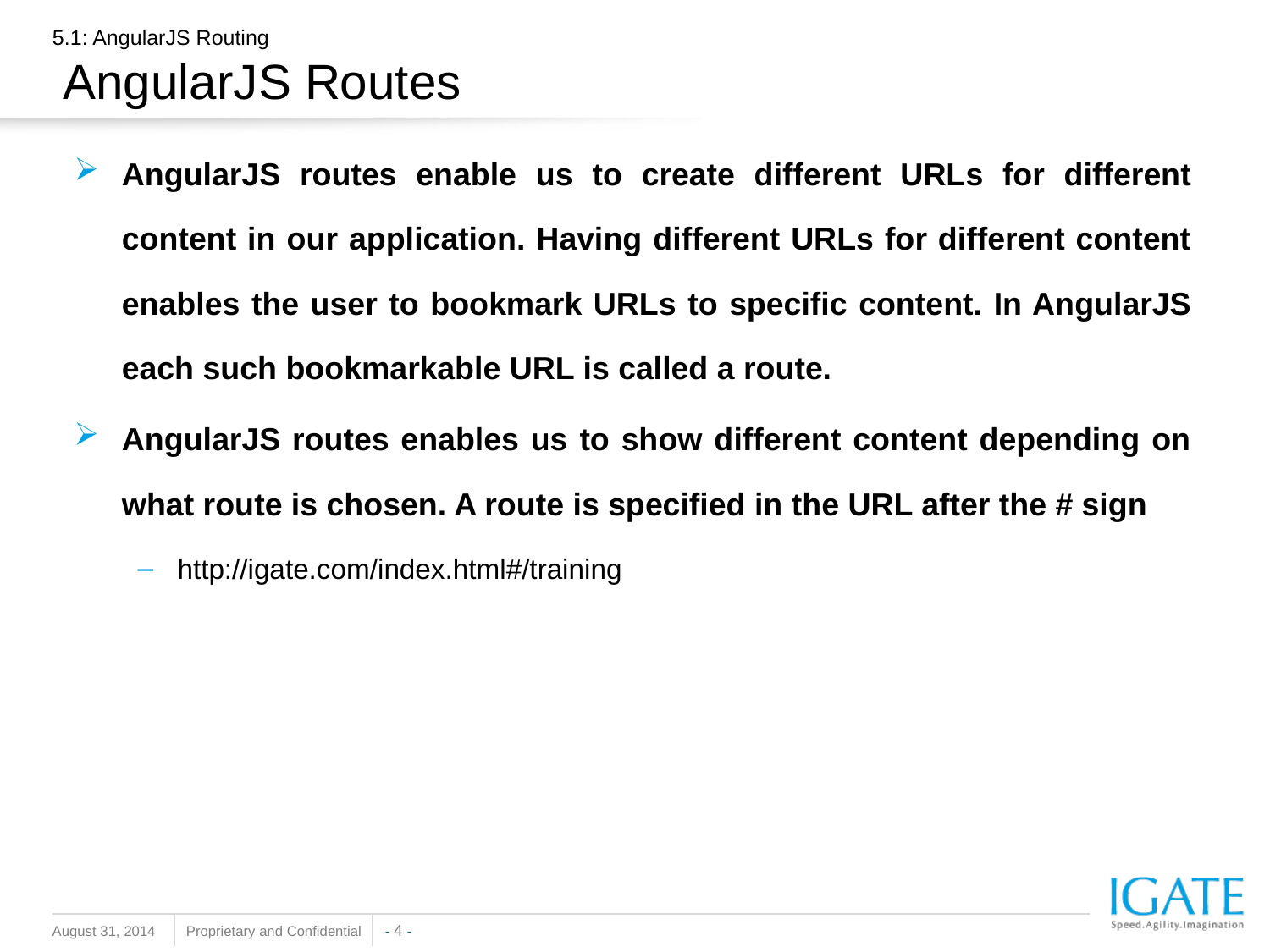

# 5.1: AngularJS Routing AngularJS Routes
AngularJS routes enable us to create different URLs for different content in our application. Having different URLs for different content enables the user to bookmark URLs to specific content. In AngularJS each such bookmarkable URL is called a route.
AngularJS routes enables us to show different content depending on what route is chosen. A route is specified in the URL after the # sign
http://igate.com/index.html#/training